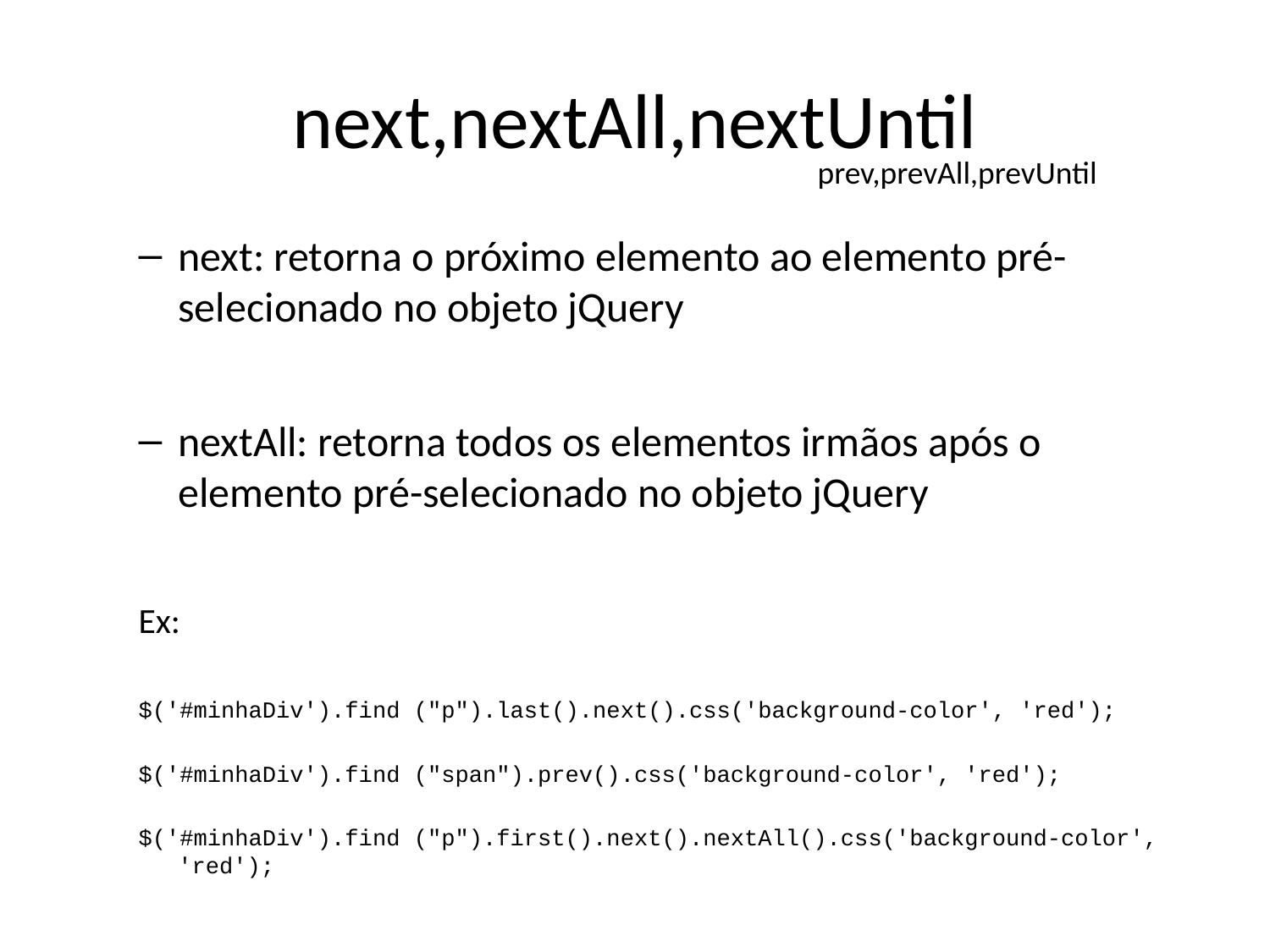

# next,nextAll,nextUntil
prev,prevAll,prevUntil
next: retorna o próximo elemento ao elemento pré-selecionado no objeto jQuery

nextAll: retorna todos os elementos irmãos após o elemento pré-selecionado no objeto jQuery

Ex:

$('#minhaDiv').find ("p").last().next().css('background-color', 'red');

$('#minhaDiv').find ("span").prev().css('background-color', 'red');

$('#minhaDiv').find ("p").first().next().nextAll().css('background-color', 'red');